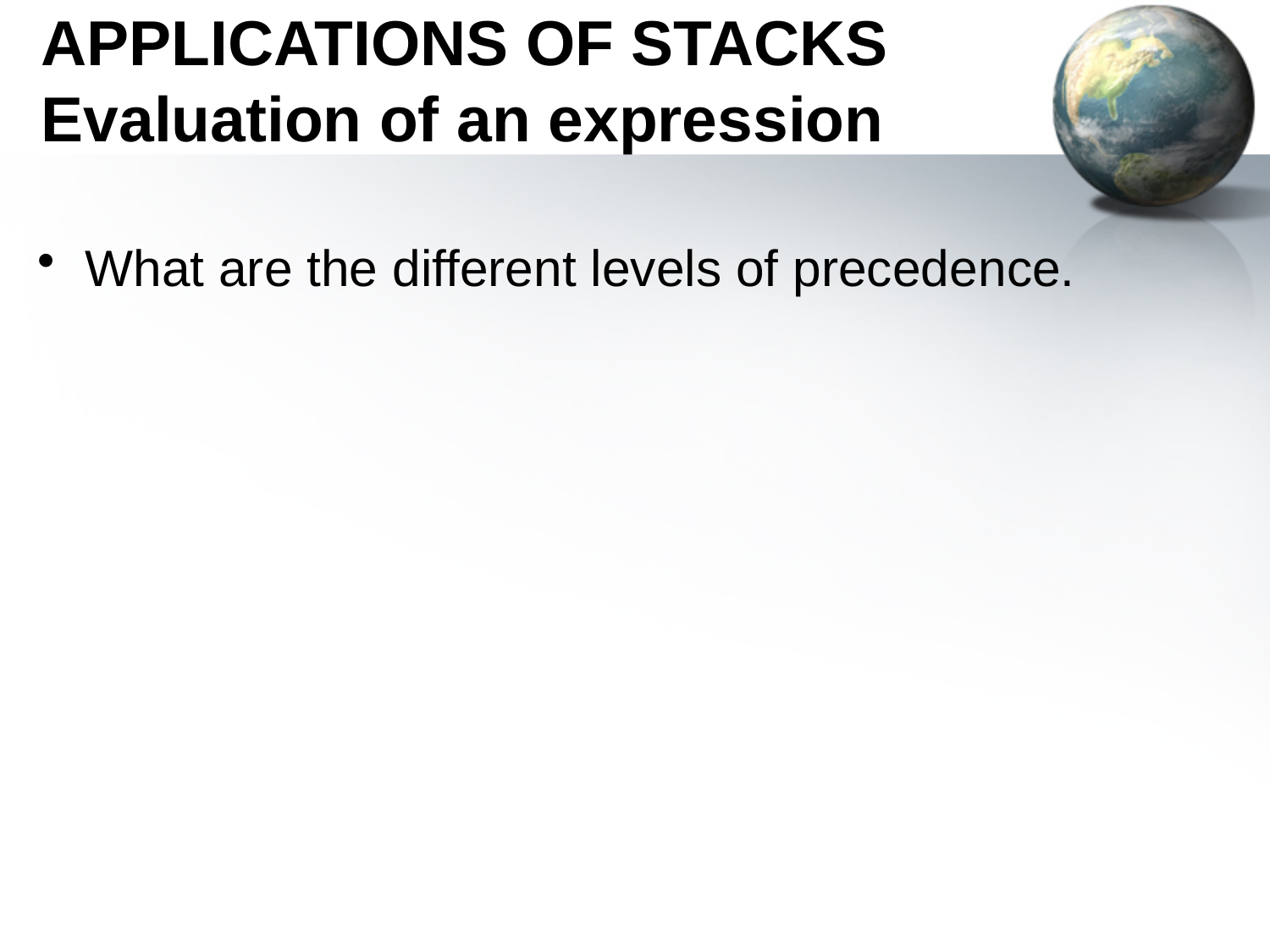

# APPLICATIONS OF STACKS Evaluation of an expression
What are the different levels of precedence.